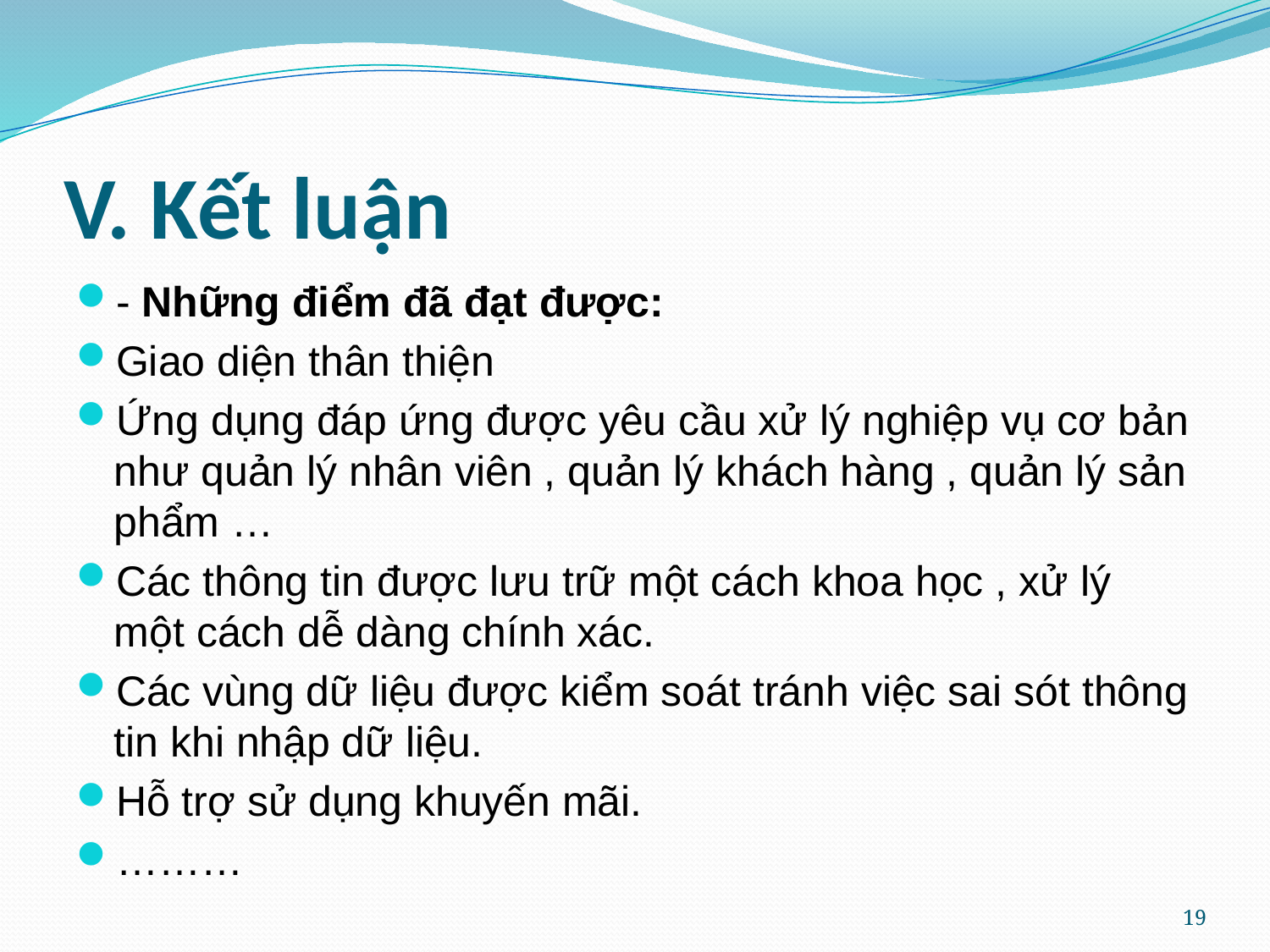

# V. Kết luận
- Những điểm đã đạt được:
Giao diện thân thiện
Ứng dụng đáp ứng được yêu cầu xử lý nghiệp vụ cơ bản như quản lý nhân viên , quản lý khách hàng , quản lý sản phẩm …
Các thông tin được lưu trữ một cách khoa học , xử lý một cách dễ dàng chính xác.
Các vùng dữ liệu được kiểm soát tránh việc sai sót thông tin khi nhập dữ liệu.
Hỗ trợ sử dụng khuyến mãi.
………
19